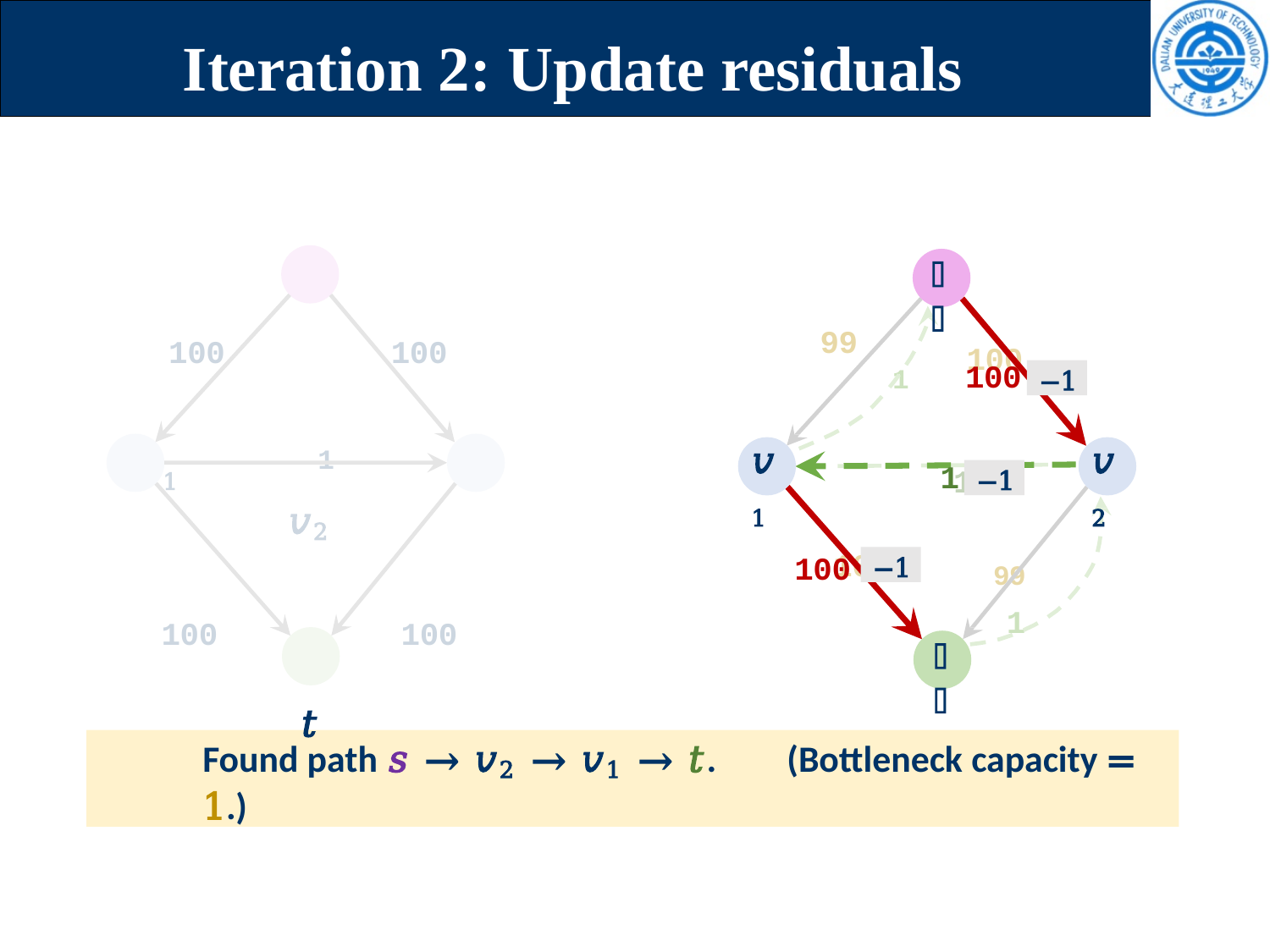

# Iteration 2: Update residuals

𝑠

100	100

𝑣1	1	𝑣2

100	100

𝑡
𝑠

99
1	100

1

100	99
1
100
−1
𝑣2
𝑣1

1
−1
−1
100
𝑡

Found path 𝑠 → 𝑣2 → 𝑣1 → 𝑡.	(Bottleneck capacity = 1.)